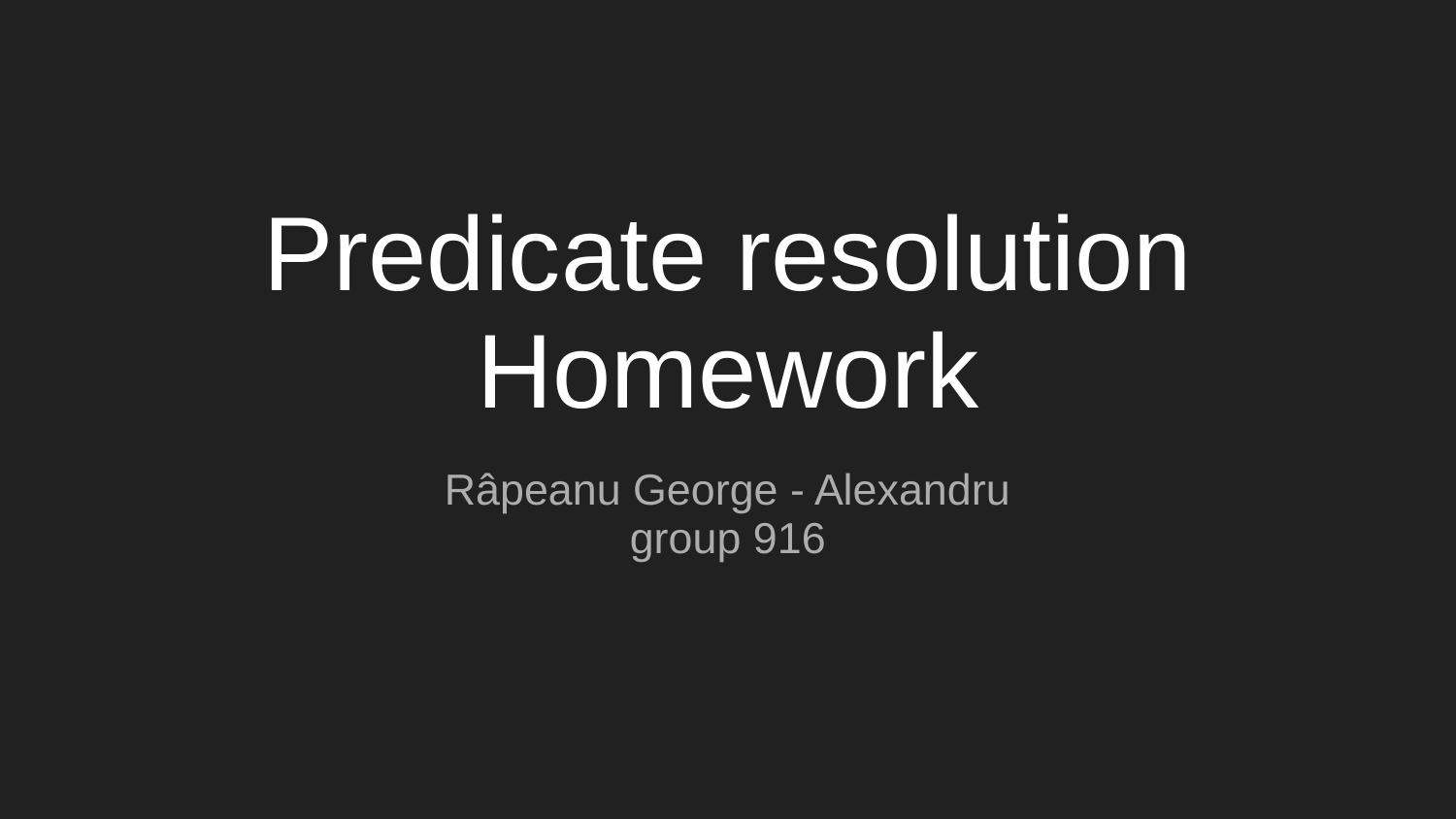

# Predicate resolution Homework
Râpeanu George - Alexandru
group 916